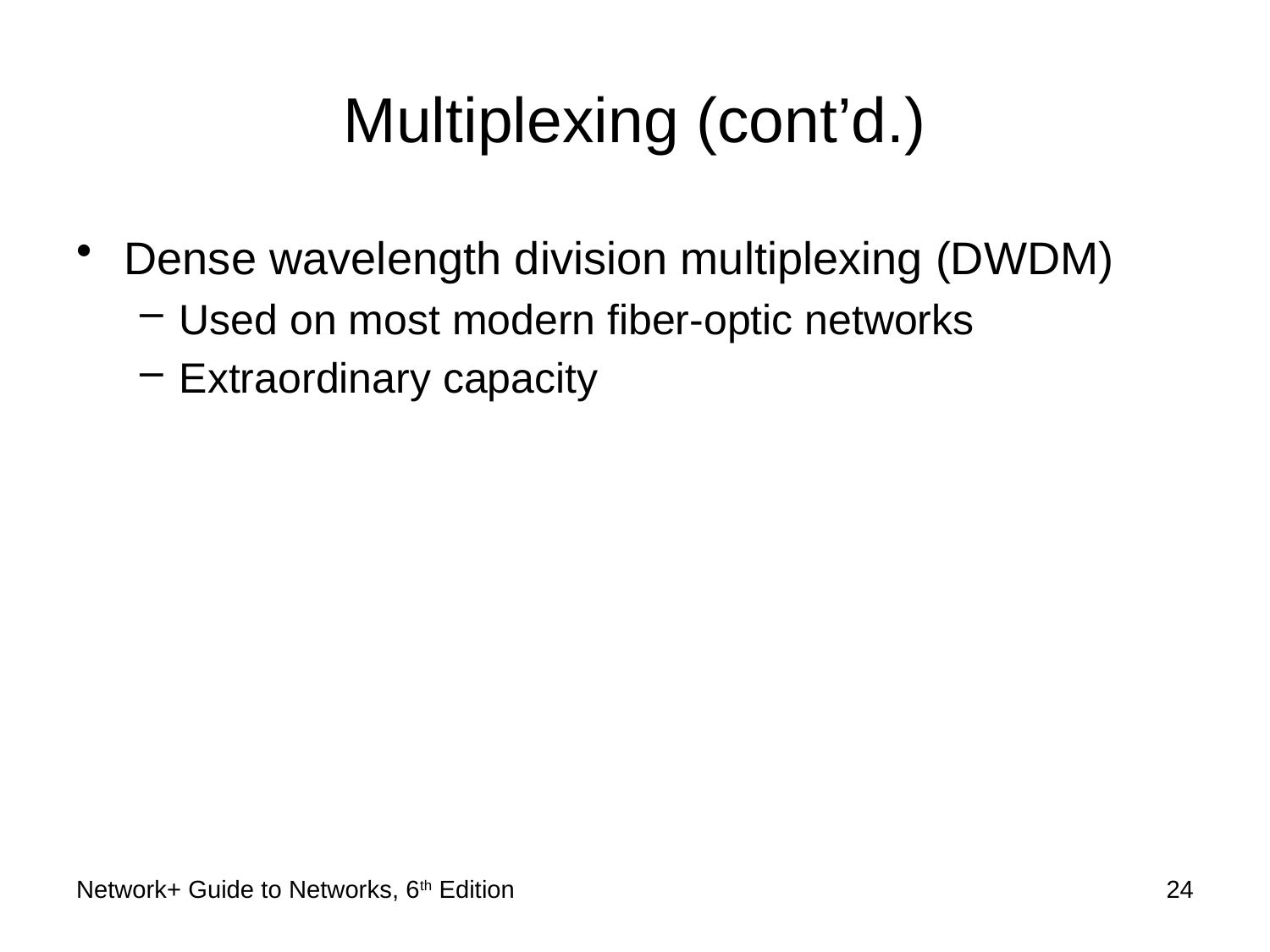

# Multiplexing (cont’d.)
Dense wavelength division multiplexing (DWDM)
Used on most modern fiber-optic networks
Extraordinary capacity

Network+ Guide to Networks, 6th Edition
24